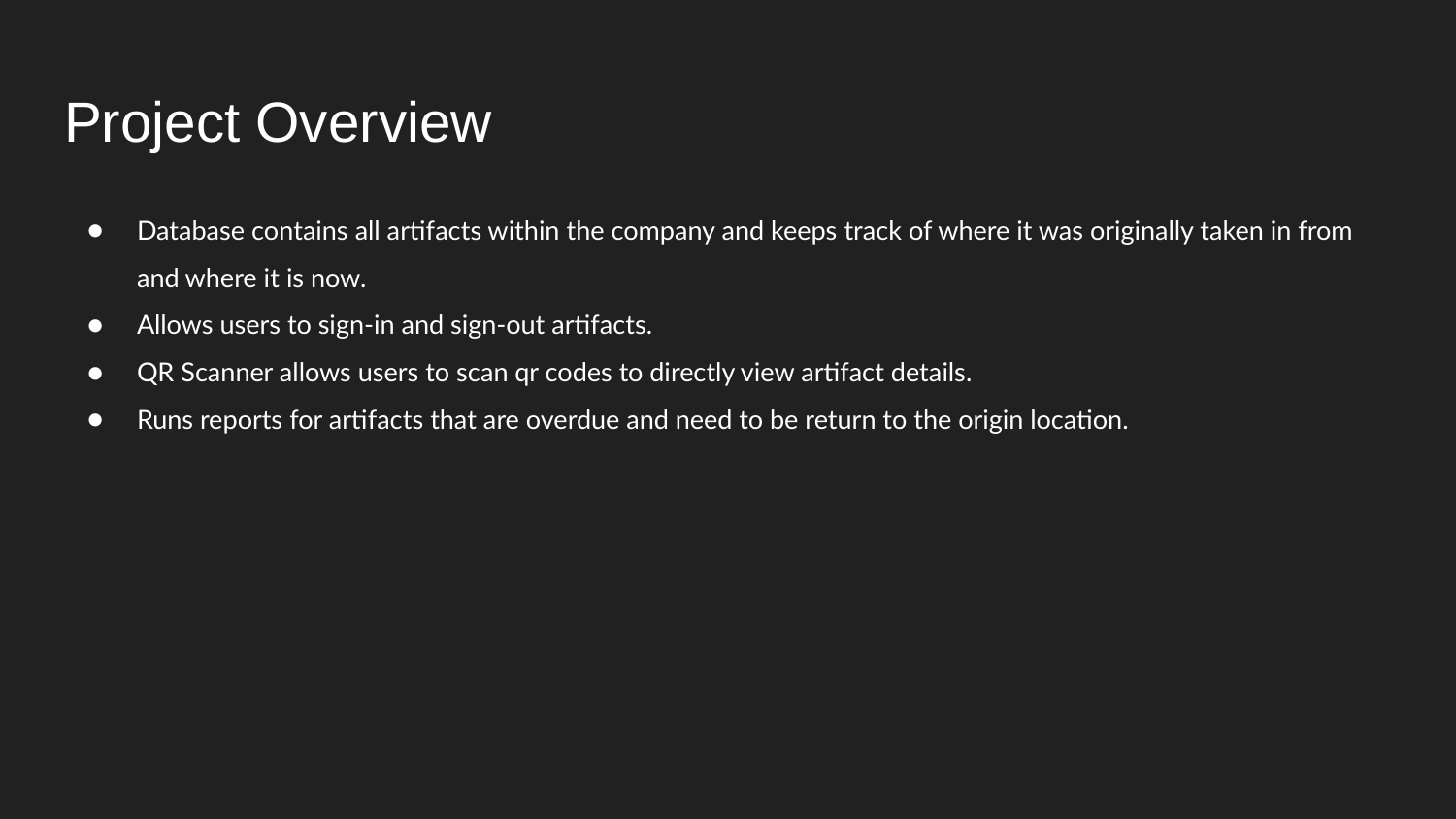

# Project Overview
Database contains all artifacts within the company and keeps track of where it was originally taken in from and where it is now.
Allows users to sign-in and sign-out artifacts.
QR Scanner allows users to scan qr codes to directly view artifact details.
Runs reports for artifacts that are overdue and need to be return to the origin location.